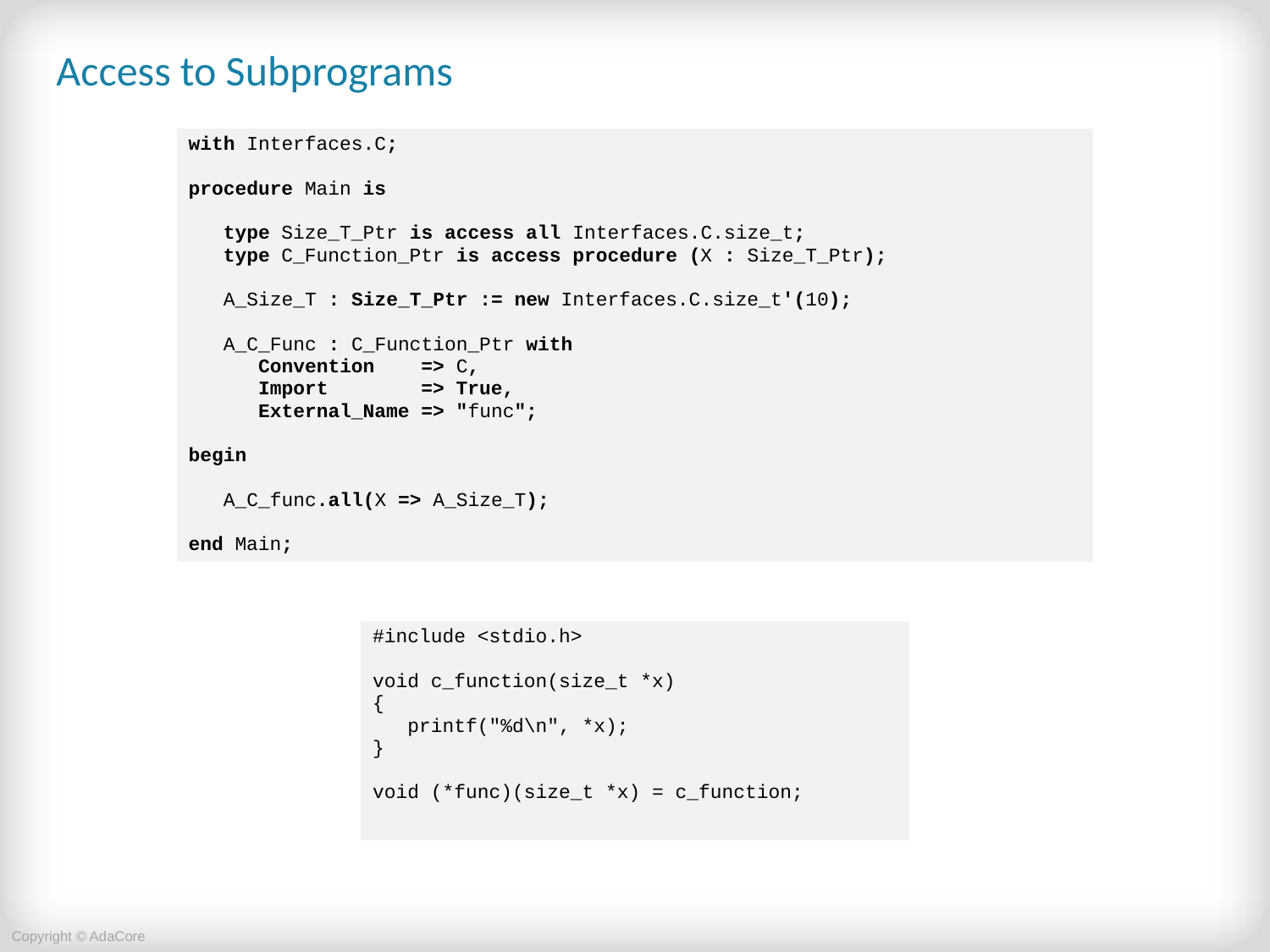

# Access to Subprograms
| with Interfaces.C; procedure Main is type Size\_T\_Ptr is access all Interfaces.C.size\_t; type C\_Function\_Ptr is access procedure (X : Size\_T\_Ptr); A\_Size\_T : Size\_T\_Ptr := new Interfaces.C.size\_t'(10); A\_C\_Func : C\_Function\_Ptr with Convention => C, Import => True, External\_Name => "func"; begin A\_C\_func.all(X => A\_Size\_T); end Main; |
| --- |
| #include <stdio.h> void c\_function(size\_t \*x) { printf("%d\n", \*x); } void (\*func)(size\_t \*x) = c\_function; |
| --- |